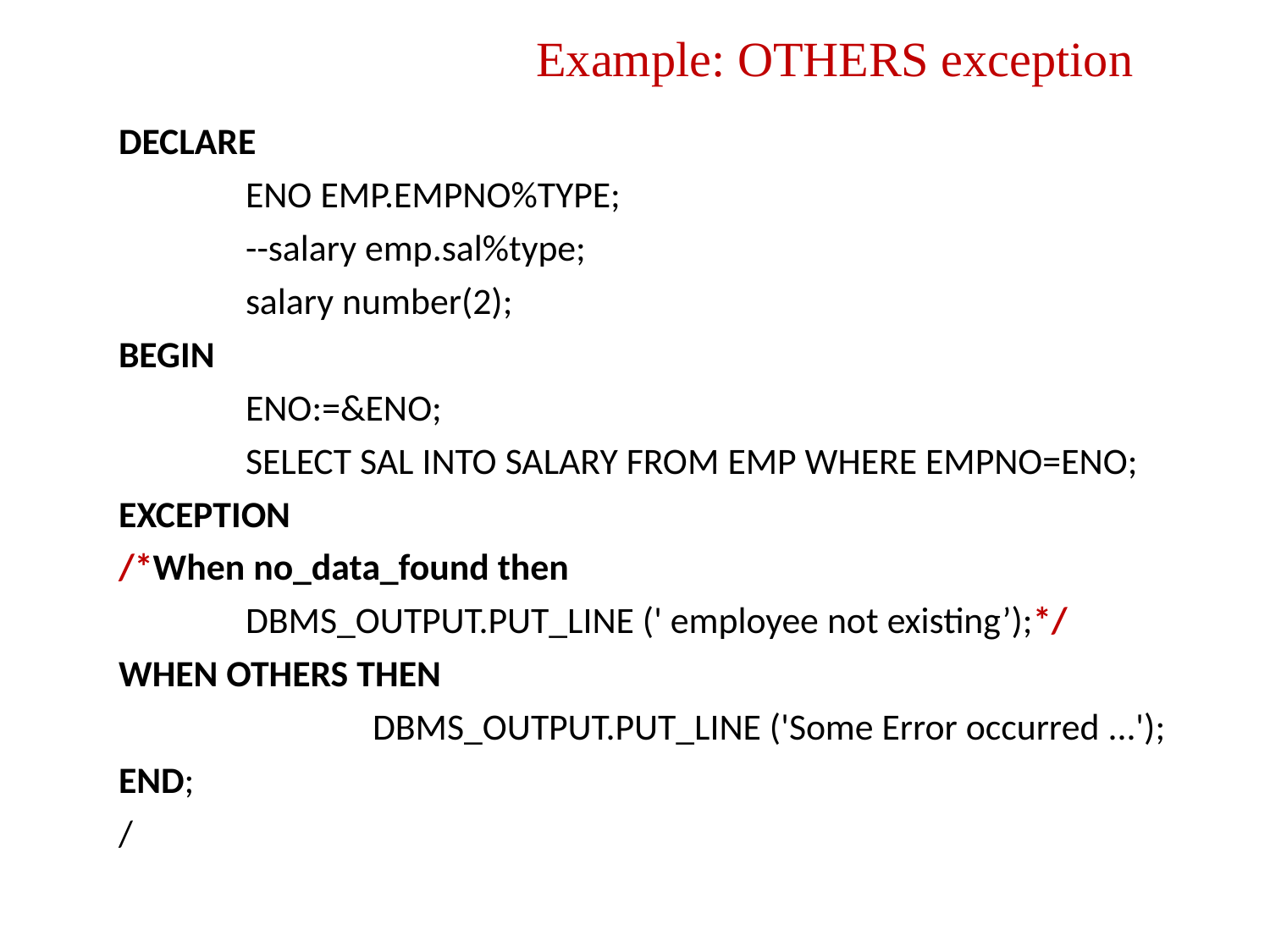

Example: OTHERS exception
DECLARE
	ENO EMP.EMPNO%TYPE;
	--salary emp.sal%type;
	salary number(2);
BEGIN
	ENO:=&ENO;
	SELECT SAL INTO SALARY FROM EMP WHERE EMPNO=ENO;
EXCEPTION
/*When no_data_found then
 	DBMS_OUTPUT.PUT_LINE (' employee not existing’);*/
WHEN OTHERS THEN
		DBMS_OUTPUT.PUT_LINE ('Some Error occurred ...');
END;
/